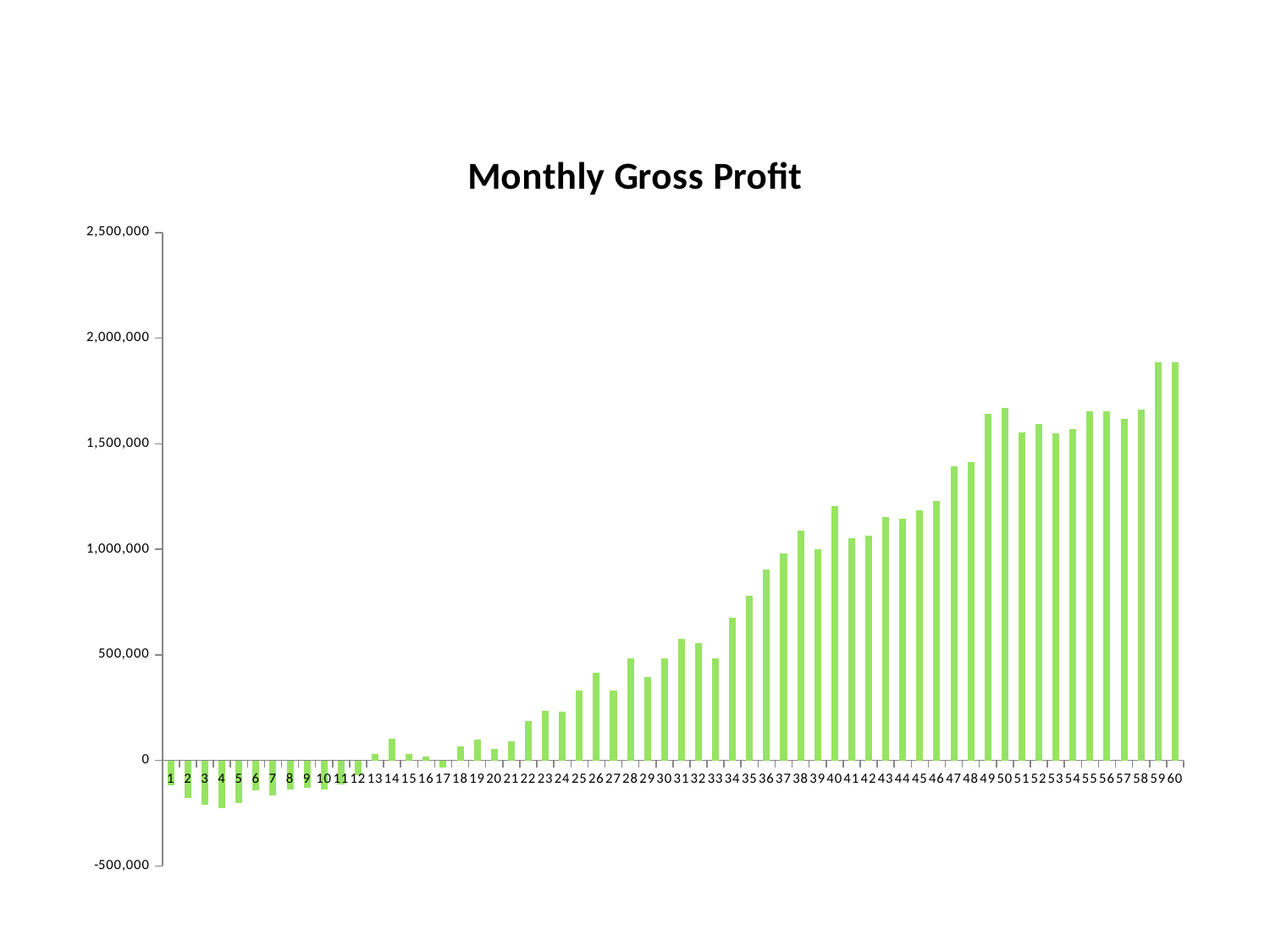

### Chart: Monthly Gross Profit

| Category | Gross Profit |
|---|---|
| 1 | -118597.11599999992 |
| 2 | -179742.2420000001 |
| 3 | -210036.72399999993 |
| 4 | -225087.10400000052 |
| 5 | -200895.63000000105 |
| 6 | -143138.93599999906 |
| 7 | -165381.04999999865 |
| 8 | -136480.96599999885 |
| 9 | -128951.32799999742 |
| 10 | -137949.73999999906 |
| 11 | -112485.83600000152 |
| 12 | -72002.02400000067 |
| 13 | 29624.507999991067 |
| 14 | 100910.3499999987 |
| 15 | 28500.71599999722 |
| 16 | 17986.8819999923 |
| 17 | -33695.82200000342 |
| 18 | 66799.0599999954 |
| 19 | 97875.55599999614 |
| 20 | 54442.79999998212 |
| 21 | 92107.90199997416 |
| 22 | 186363.06799998973 |
| 23 | 236041.27400002955 |
| 24 | 230231.64000001177 |
| 25 | 329638.32600000873 |
| 26 | 414315.6179999849 |
| 27 | 330627.4000000106 |
| 28 | 481240.856000009 |
| 29 | 393012.7679999769 |
| 30 | 481983.14200001117 |
| 31 | 574801.7219999423 |
| 32 | 553486.6620000508 |
| 33 | 481443.0680000456 |
| 34 | 677331.5079999818 |
| 35 | 779358.9059999743 |
| 36 | 902658.845999917 |
| 37 | 980338.6799999308 |
| 38 | 1087756.7859999985 |
| 39 | 1001911.0899999831 |
| 40 | 1206249.795999974 |
| 41 | 1053962.76799999 |
| 42 | 1065200.0219999515 |
| 43 | 1152753.8619999997 |
| 44 | 1144104.5999999326 |
| 45 | 1183077.4140002485 |
| 46 | 1227884.8039998636 |
| 47 | 1393218.4179998785 |
| 48 | 1413846.2500000075 |
| 49 | 1640365.6820001826 |
| 50 | 1670411.2979998458 |
| 51 | 1553704.4479999244 |
| 52 | 1594511.4799997583 |
| 53 | 1548948.0900000967 |
| 54 | 1570120.146000091 |
| 55 | 1655593.4299998973 |
| 56 | 1654040.1540000252 |
| 57 | 1615748.6559996158 |
| 58 | 1660312.6699999198 |
| 59 | 1886664.4740002267 |
| 60 | 1887970.45400008 |